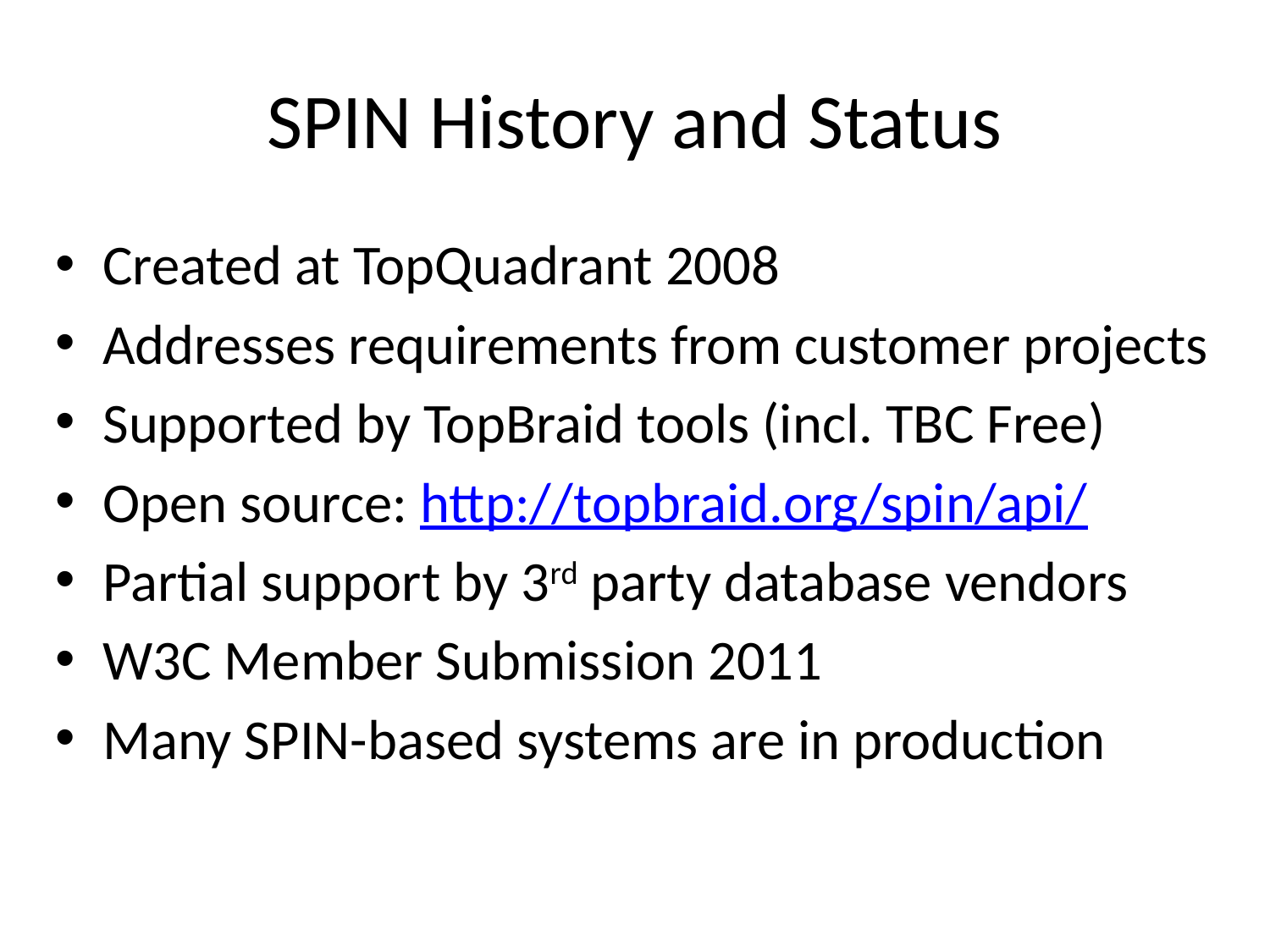

# SPIN History and Status
Created at TopQuadrant 2008
Addresses requirements from customer projects
Supported by TopBraid tools (incl. TBC Free)
Open source: http://topbraid.org/spin/api/
Partial support by 3rd party database vendors
W3C Member Submission 2011
Many SPIN-based systems are in production